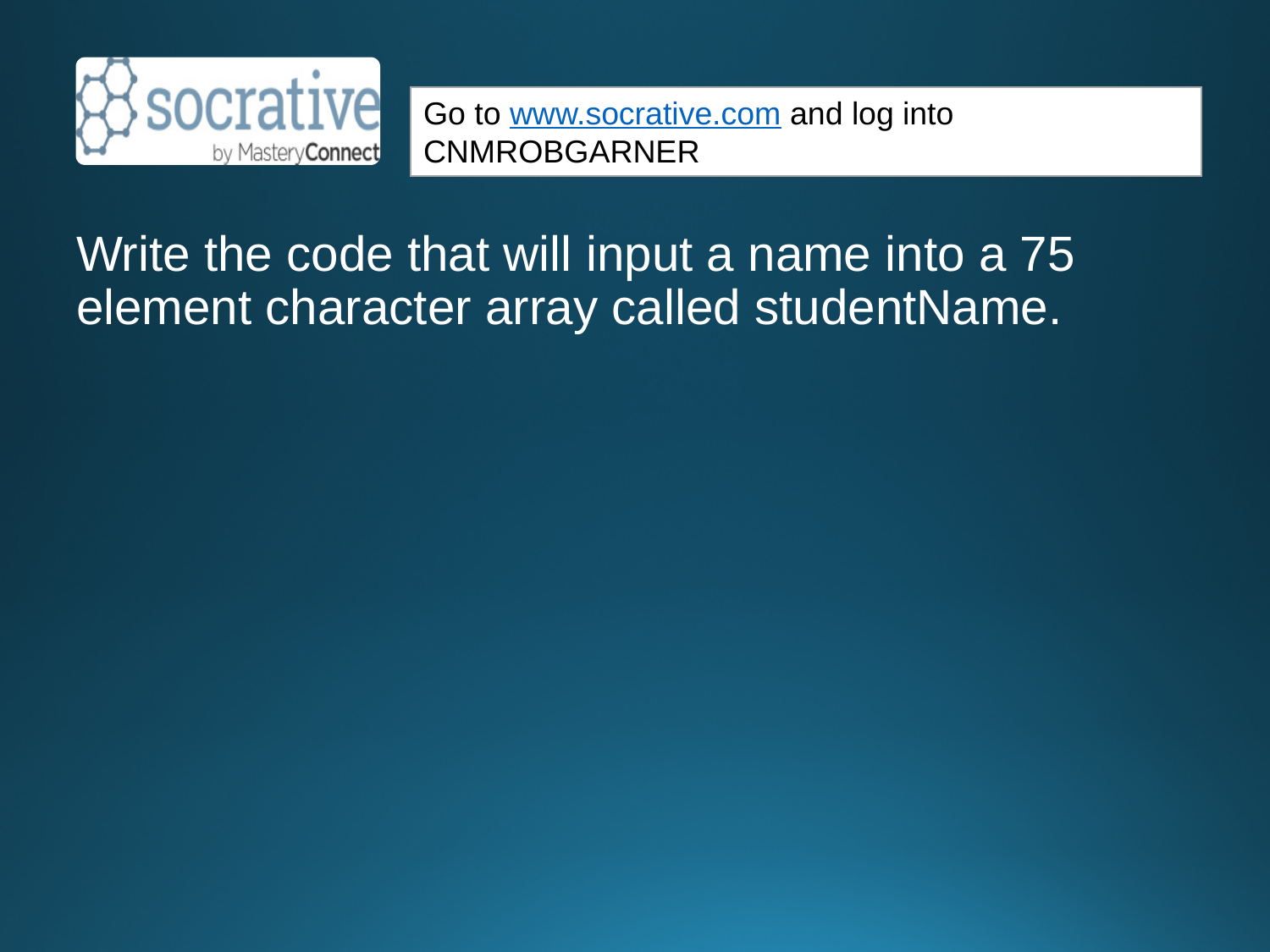

Write the code that will input a name into a 75 element character array called studentName.